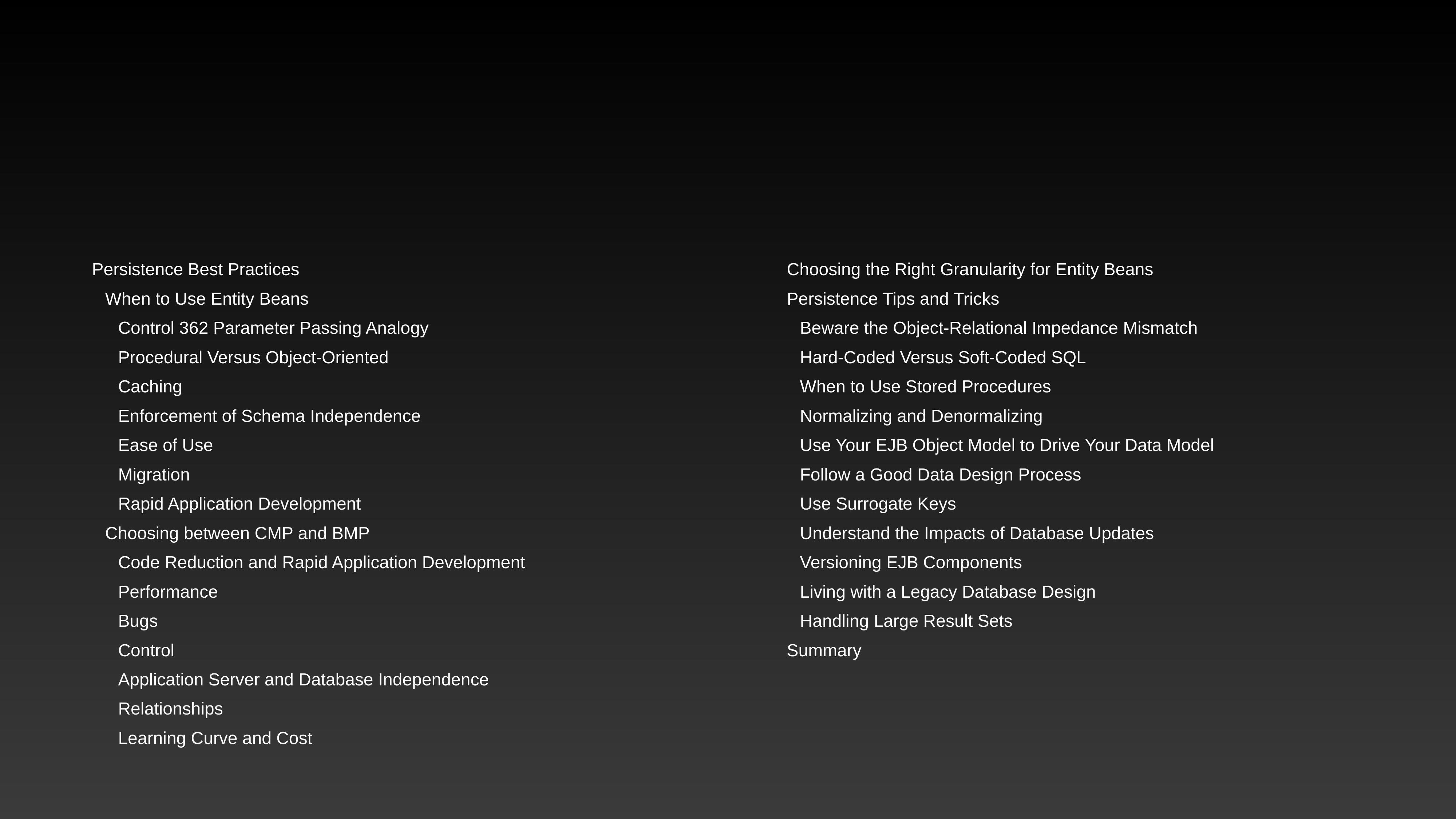

Persistence Best Practices
When to Use Entity Beans
Control 362 Parameter Passing Analogy
Procedural Versus Object-Oriented
Caching
Enforcement of Schema Independence
Ease of Use
Migration
Rapid Application Development
Choosing between CMP and BMP
Code Reduction and Rapid Application Development
Performance
Bugs
Control
Application Server and Database Independence
Relationships
Learning Curve and Cost
Choosing the Right Granularity for Entity Beans
Persistence Tips and Tricks
Beware the Object-Relational Impedance Mismatch
Hard-Coded Versus Soft-Coded SQL
When to Use Stored Procedures
Normalizing and Denormalizing
Use Your EJB Object Model to Drive Your Data Model
Follow a Good Data Design Process
Use Surrogate Keys
Understand the Impacts of Database Updates
Versioning EJB Components
Living with a Legacy Database Design
Handling Large Result Sets
Summary